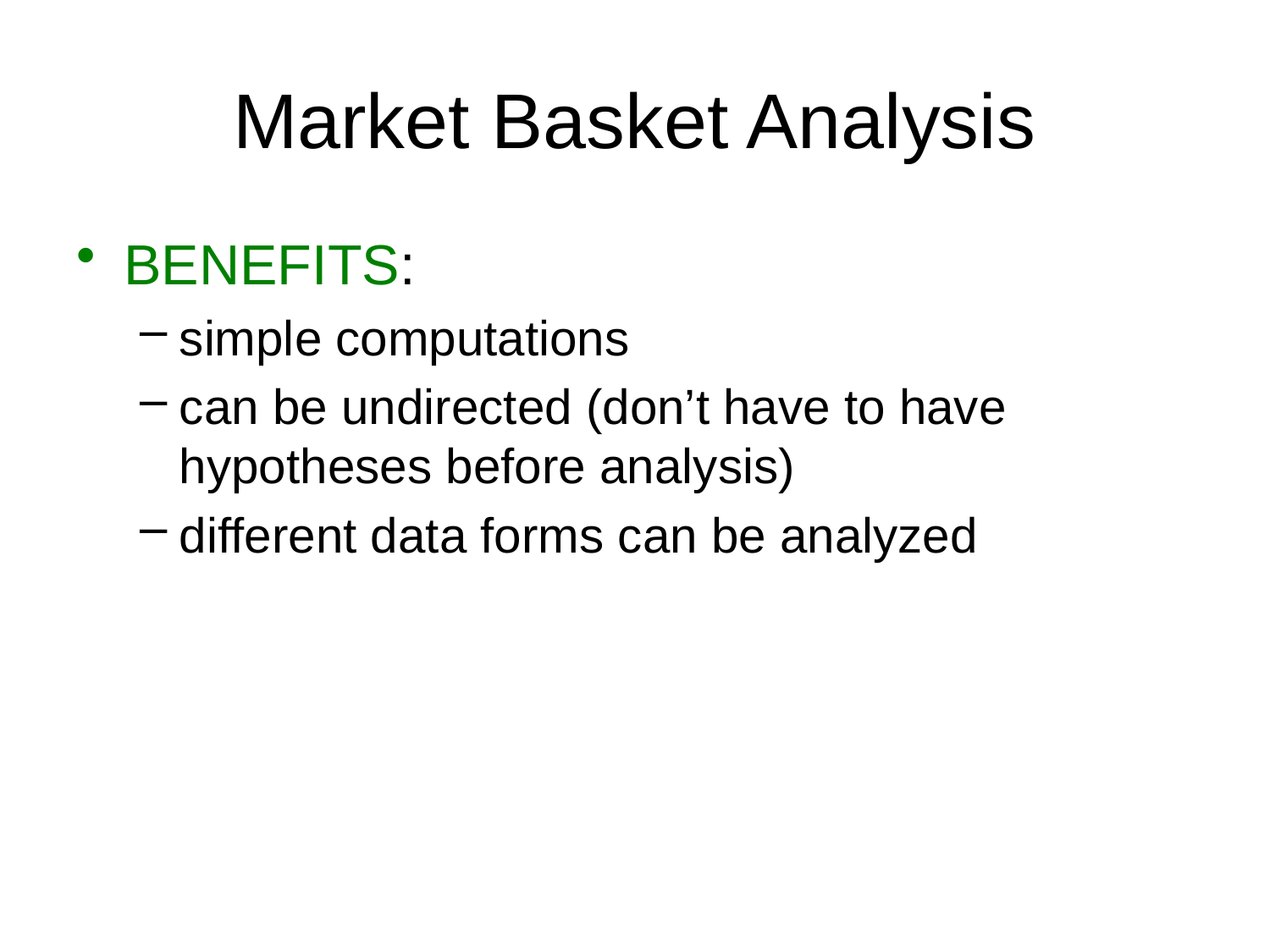

# Market Basket Analysis
BENEFITS:
simple computations
can be undirected (don’t have to have hypotheses before analysis)
different data forms can be analyzed